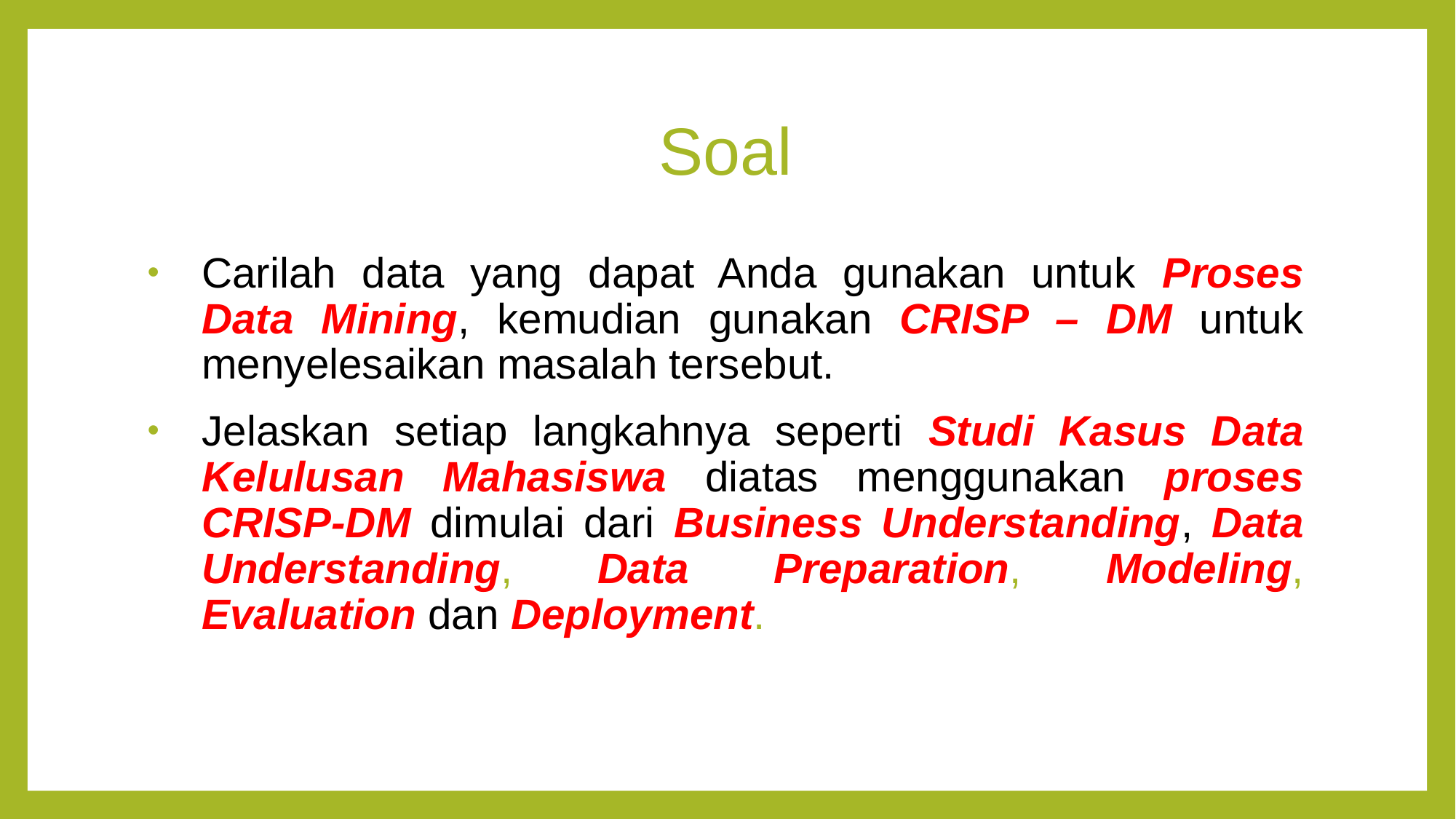

# Soal
Carilah data yang dapat Anda gunakan untuk Proses Data Mining, kemudian gunakan CRISP – DM untuk menyelesaikan masalah tersebut.
Jelaskan setiap langkahnya seperti Studi Kasus Data Kelulusan Mahasiswa diatas menggunakan proses CRISP-DM dimulai dari Business Understanding, Data Understanding, Data Preparation, Modeling, Evaluation dan Deployment.